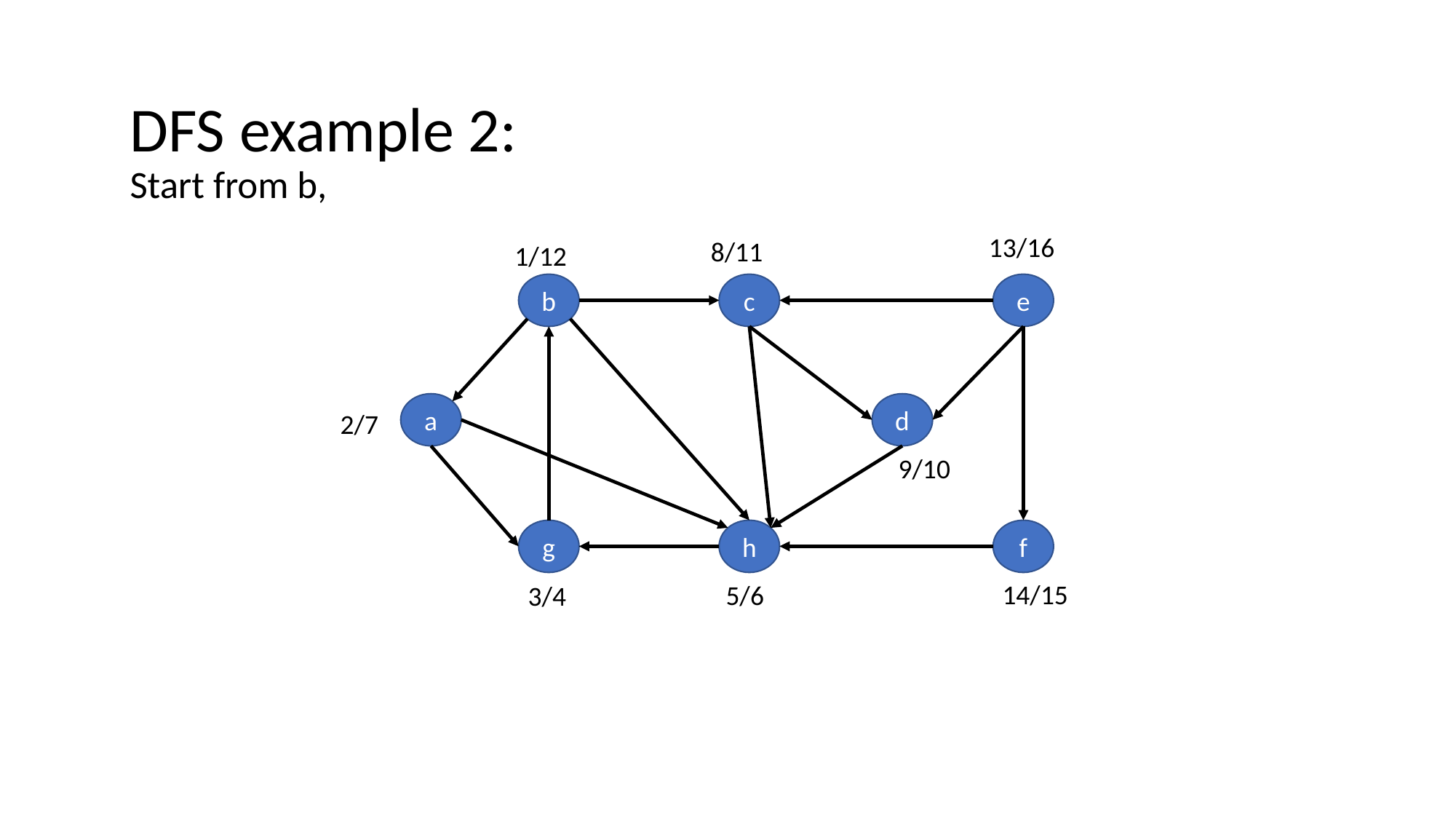

# DFS example 2: Start from b,
13/16
8/11
1/12
c
e
b
a
d
2/7
9/10
g
h
f
14/15
5/6
3/4